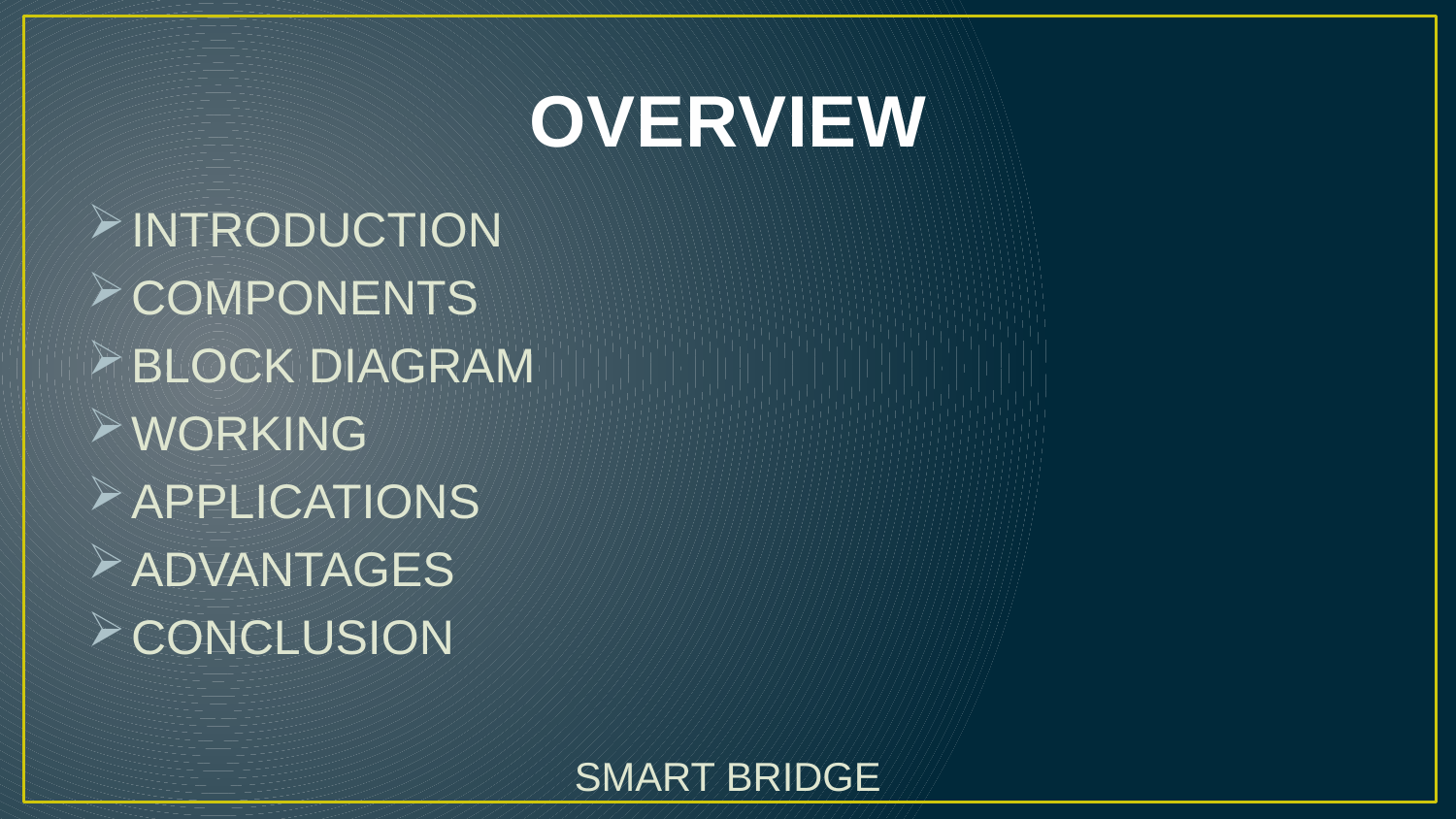

# OVERVIEW
INTRODUCTION
COMPONENTS
BLOCK DIAGRAM
WORKING
APPLICATIONS
ADVANTAGES
CONCLUSION

SMART BRIDGE